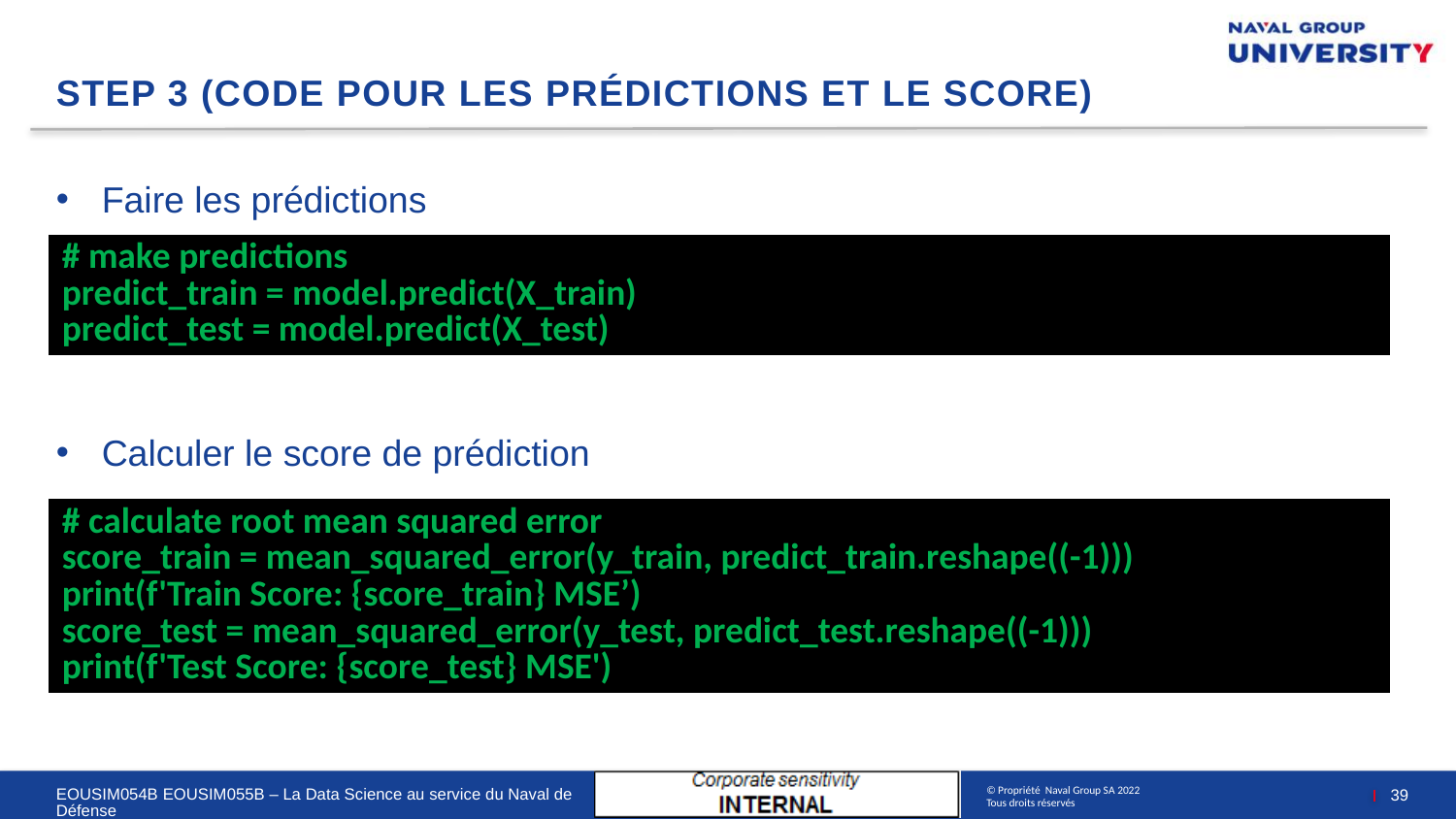

# step 3 (code pour les prédictions et le score)
Faire les prédictions

Calculer le score de prédiction

| # make predictions predict\_train = model.predict(X\_train) predict\_test = model.predict(X\_test) |
| --- |
| # calculate root mean squared error score\_train = mean\_squared\_error(y\_train, predict\_train.reshape((-1))) print(f'Train Score: {score\_train} MSE’) score\_test = mean\_squared\_error(y\_test, predict\_test.reshape((-1))) print(f'Test Score: {score\_test} MSE') |
| --- |
39
EOUSIM054B EOUSIM055B – La Data Science au service du Naval de Défense